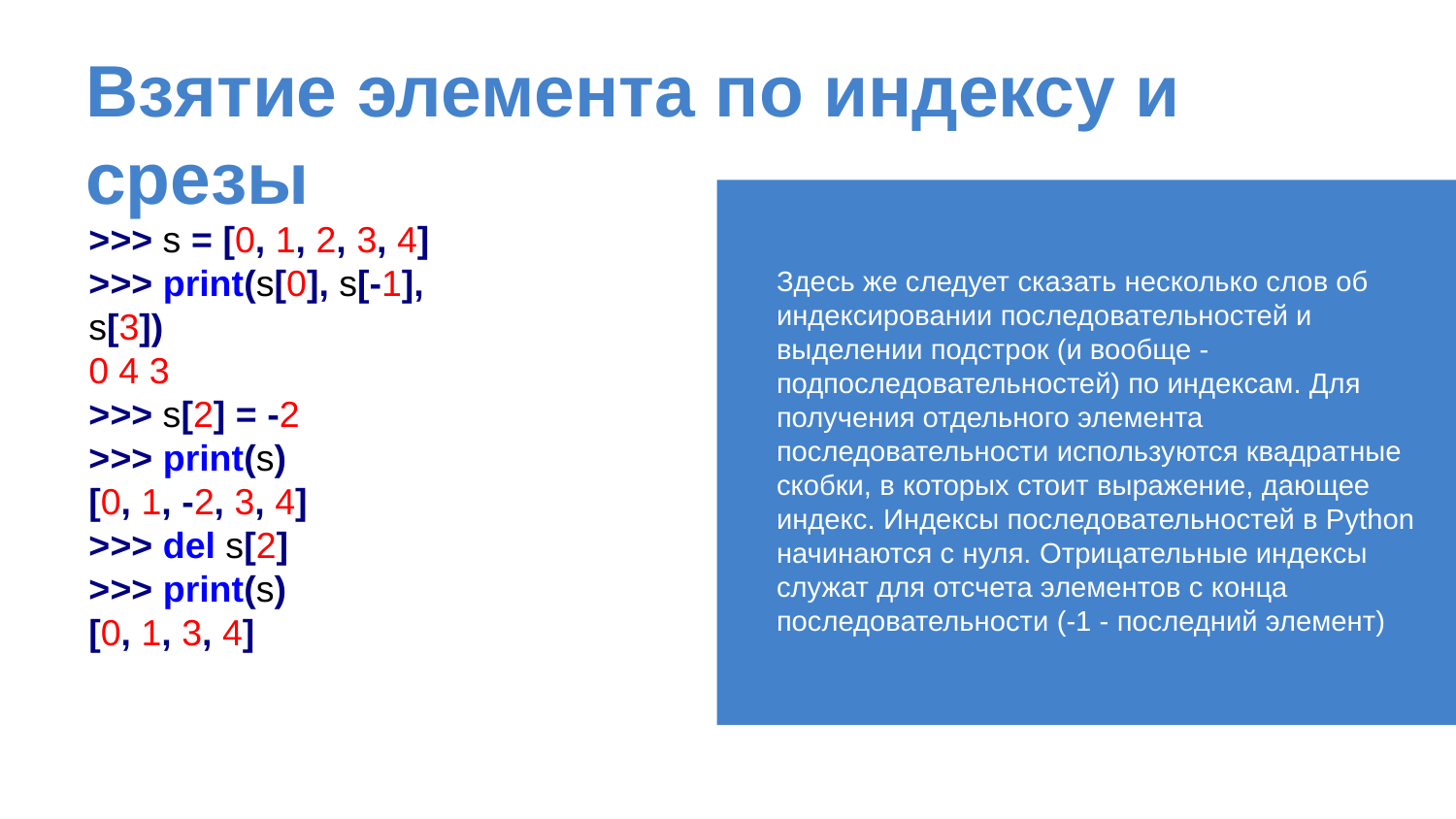

# Взятие элемента по индексу и срезы

>>> s = [0, 1, 2, 3, 4]
>>> print(s[0], s[-1], s[3])
0 4 3
>>> s[2] = -2
>>> print(s)
[0, 1, -2, 3, 4]
>>> del s[2]
>>> print(s)
[0, 1, 3, 4]
Здесь же следует сказать несколько слов об индексировании последовательностей и выделении подстрок (и вообще - подпоследовательностей) по индексам. Для получения отдельного элемента последовательности используются квадратные скобки, в которых стоит выражение, дающее индекс. Индексы последовательностей в Python начинаются с нуля. Отрицательные индексы служат для отсчета элементов с конца последовательности (-1 - последний элемент)